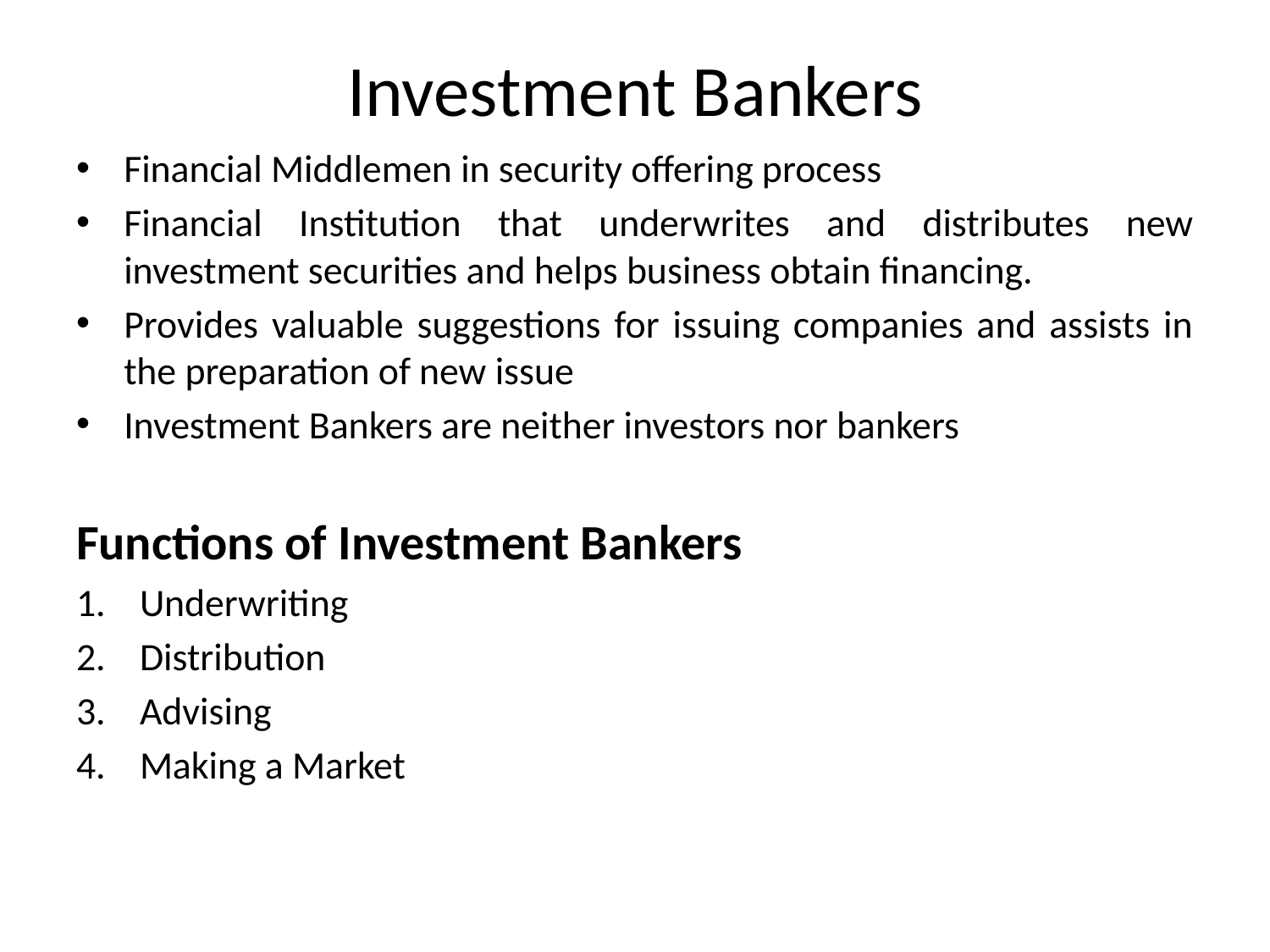

# Investment Bankers
Financial Middlemen in security offering process
Financial Institution that underwrites and distributes new investment securities and helps business obtain financing.
Provides valuable suggestions for issuing companies and assists in the preparation of new issue
Investment Bankers are neither investors nor bankers

Functions of Investment Bankers
Underwriting
Distribution
Advising
Making a Market